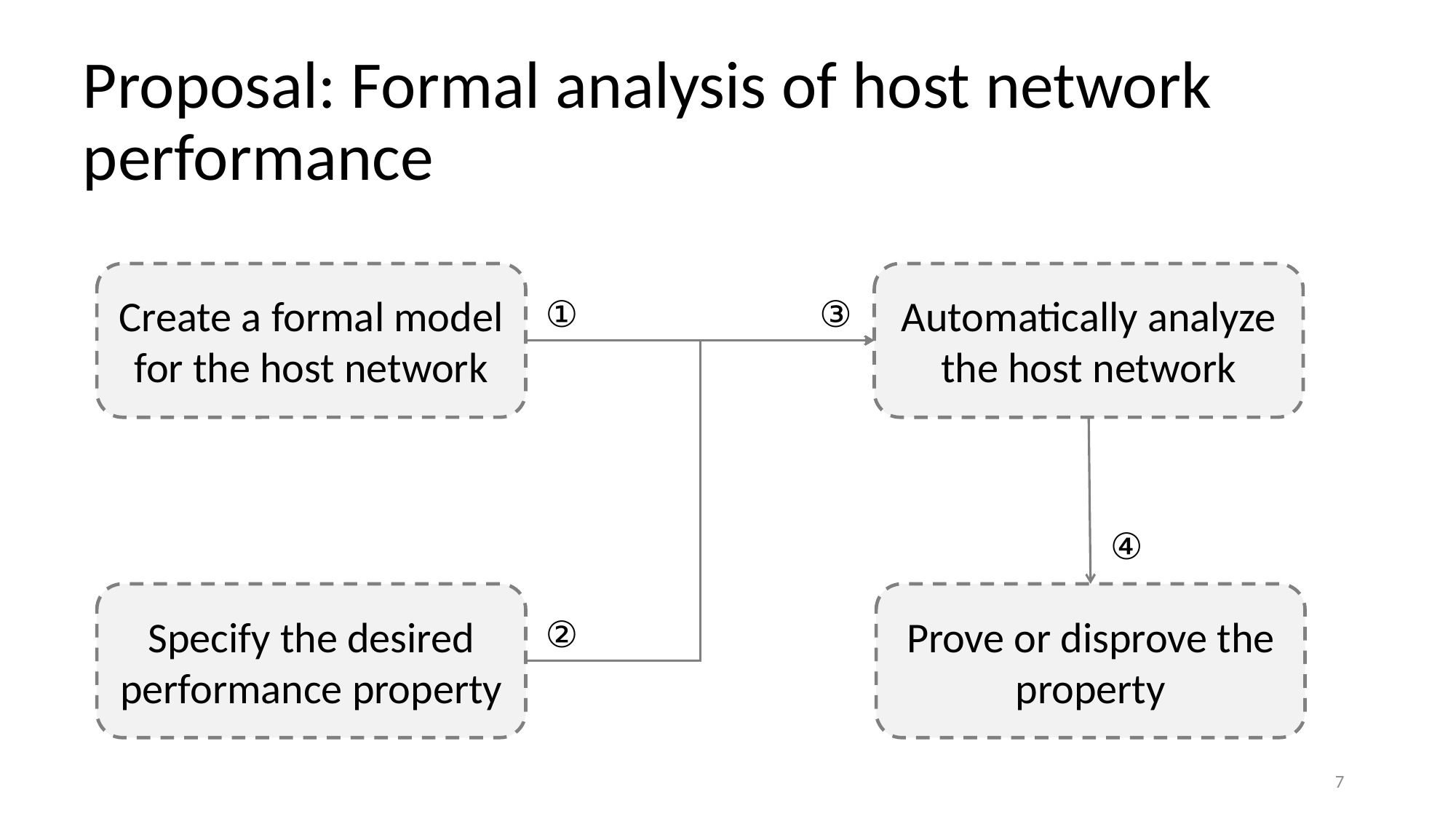

# Proposal: Formal analysis of host network performance
Create a formal model for the host network
Automatically analyze the host network
①
③
④
Specify the desired performance property
Prove or disprove the property
②
7